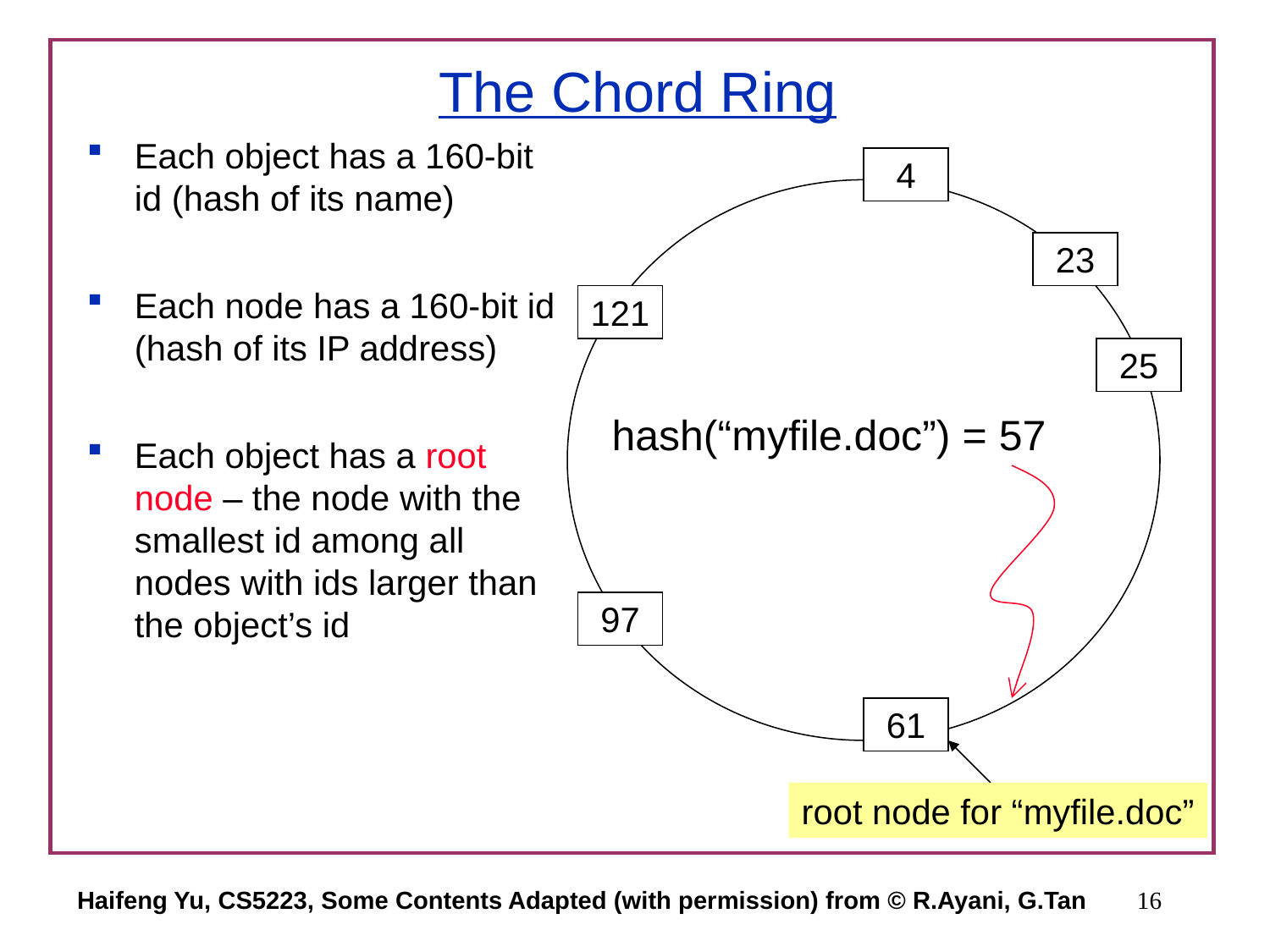

# The Chord Ring
Each object has a 160-bit id (hash of its name)

Each node has a 160-bit id (hash of its IP address)

Each object has a root node – the node with the smallest id among all nodes with ids larger than the object’s id

4

23
121
25
hash(“myfile.doc”) = 57

97
61

root node for “myfile.doc”
Haifeng Yu, CS5223, Some Contents Adapted (with permission) from © R.Ayani, G.Tan
16